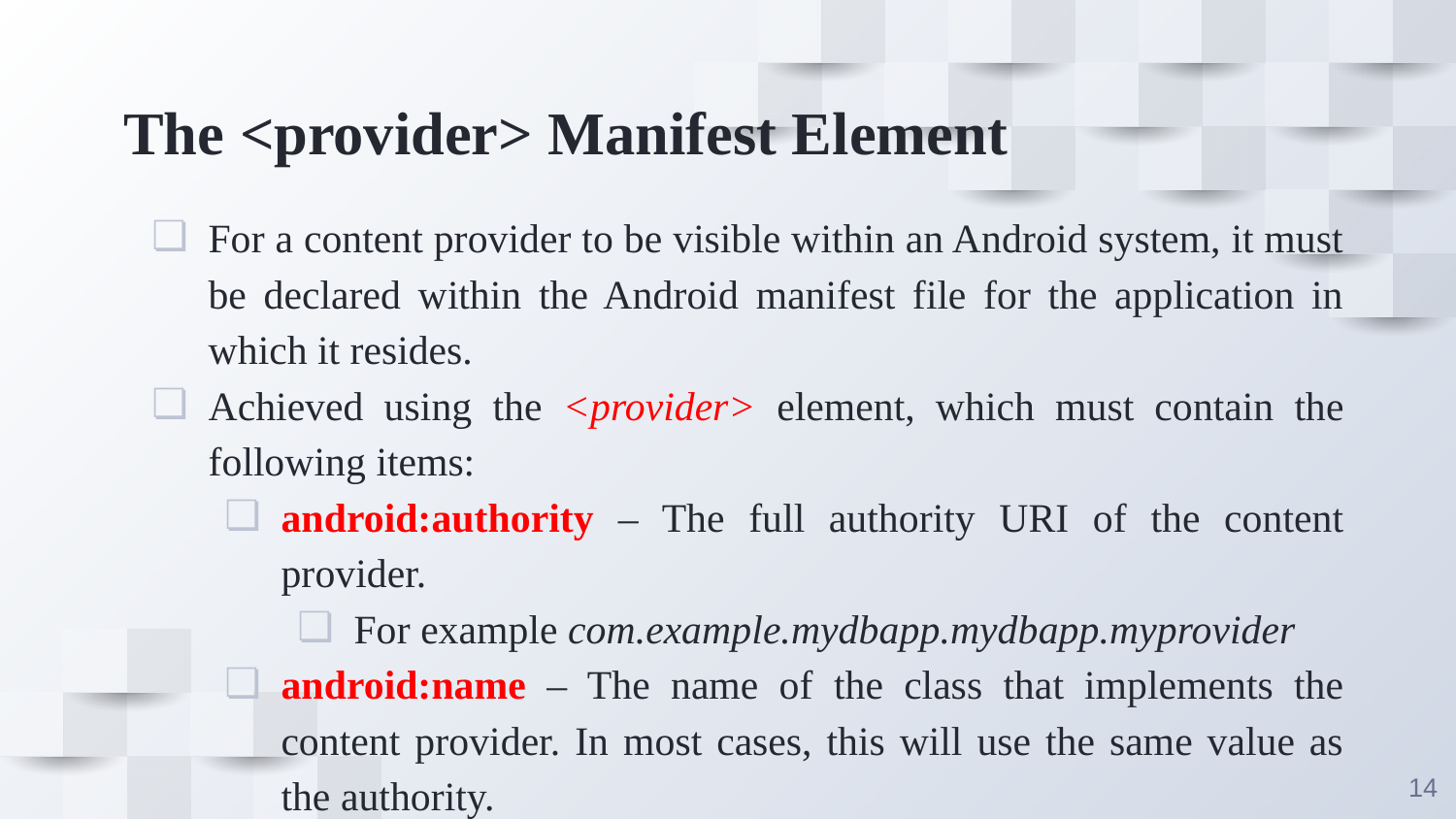

# The <provider> Manifest Element
For a content provider to be visible within an Android system, it must be declared within the Android manifest file for the application in which it resides.
Achieved using the <provider> element, which must contain the following items:
android:authority – The full authority URI of the content provider.
For example com.example.mydbapp.mydbapp.myprovider
android:name – The name of the class that implements the content provider. In most cases, this will use the same value as the authority.

14